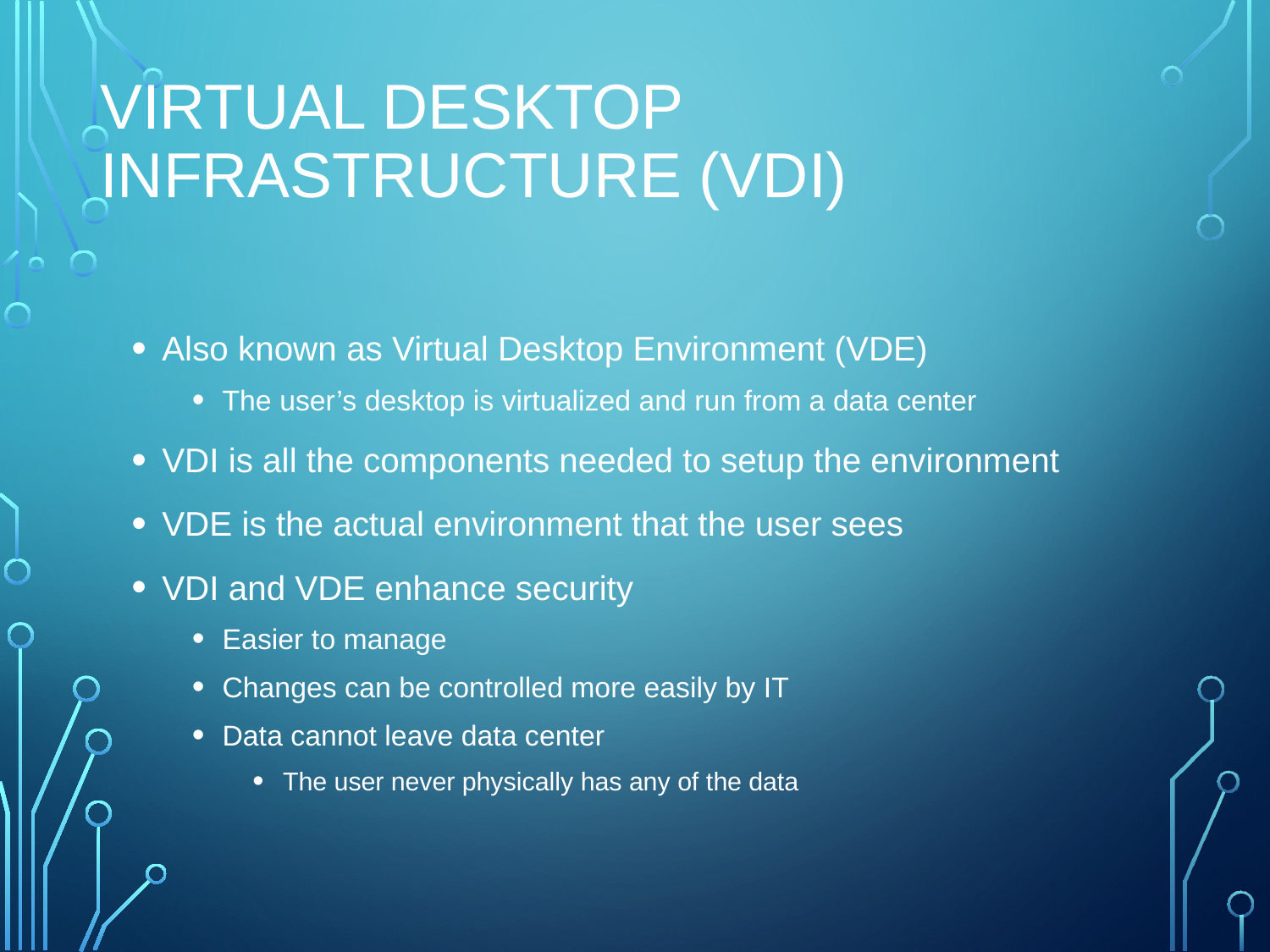

# Virtual Desktop Infrastructure (VDI)
Also known as Virtual Desktop Environment (VDE)
The user’s desktop is virtualized and run from a data center
VDI is all the components needed to setup the environment
VDE is the actual environment that the user sees
VDI and VDE enhance security
Easier to manage
Changes can be controlled more easily by IT
Data cannot leave data center
The user never physically has any of the data